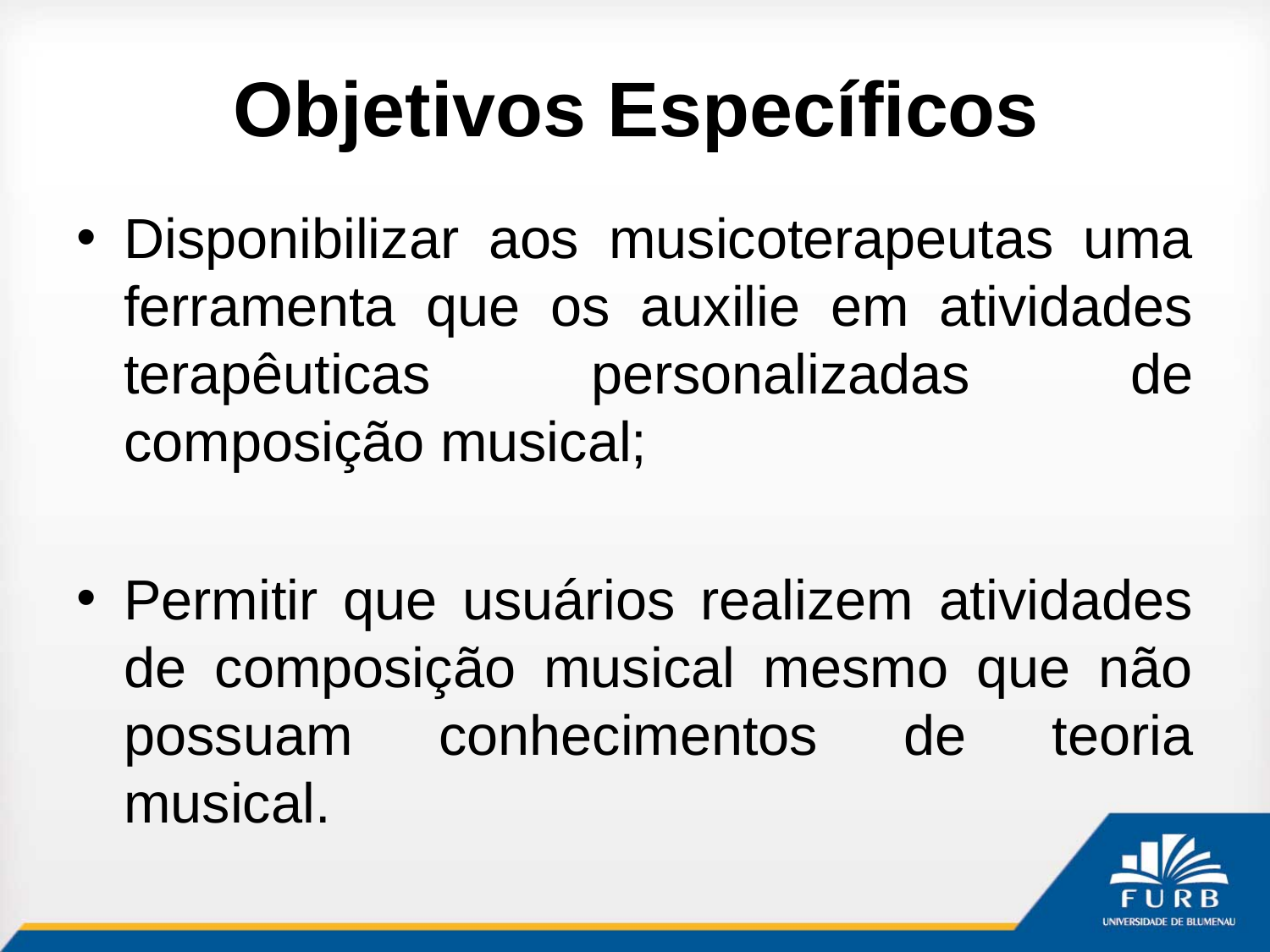

# Objetivos Específicos
Disponibilizar aos musicoterapeutas uma ferramenta que os auxilie em atividades terapêuticas personalizadas de composição musical;

Permitir que usuários realizem atividades de composição musical mesmo que não possuam conhecimentos de teoria musical.